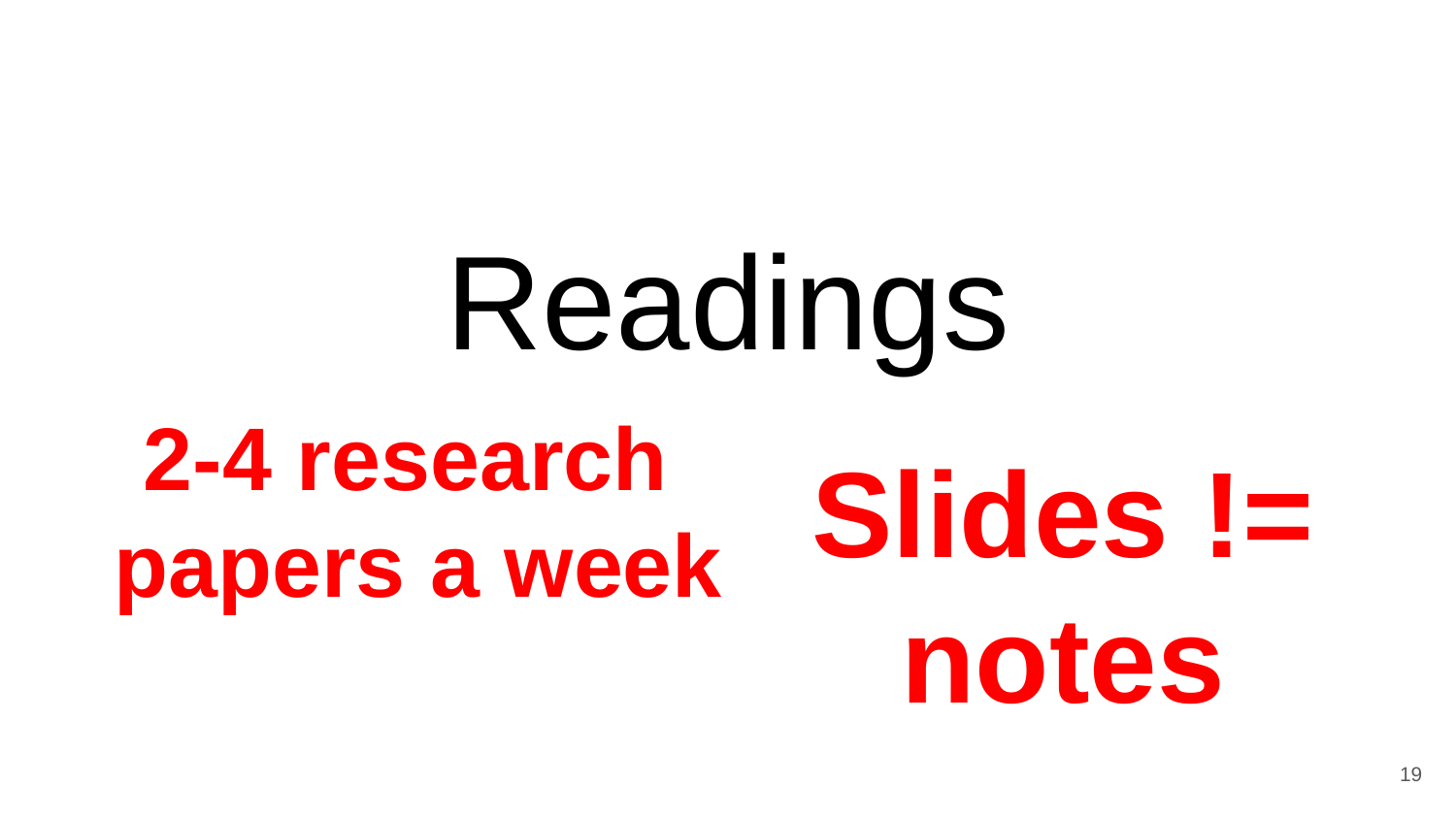

Readings
2-4 research
papers a week
Slides != notes
19